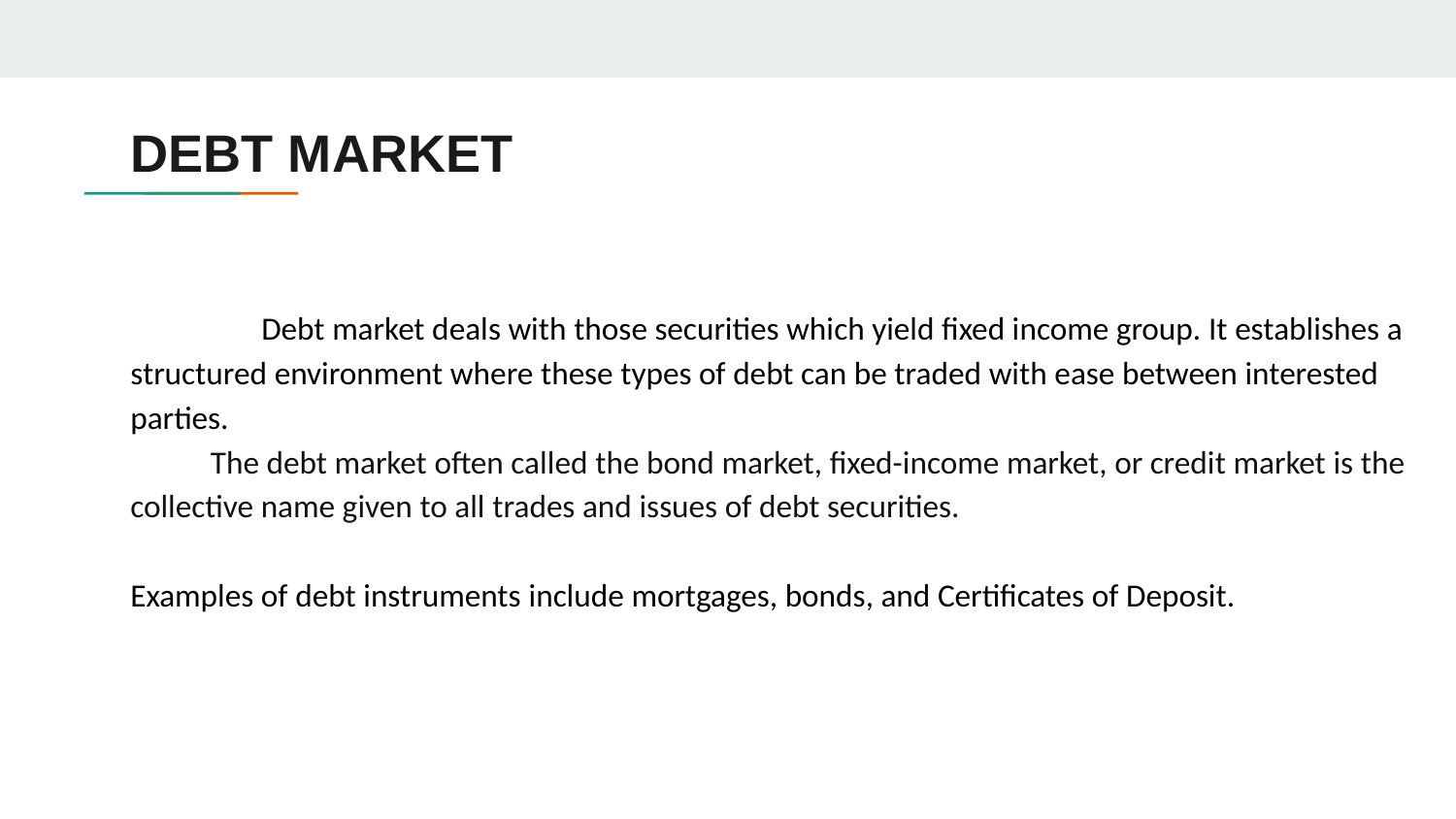

# DEBT MARKET
        Debt market deals with those securities which yield fixed income group. It establishes a structured environment where these types of debt can be traded with ease between interested parties.
 The debt market often called the bond market, fixed-income market, or credit market is the collective name given to all trades and issues of debt securities.

Examples of debt instruments include mortgages, bonds, and Certificates of Deposit.